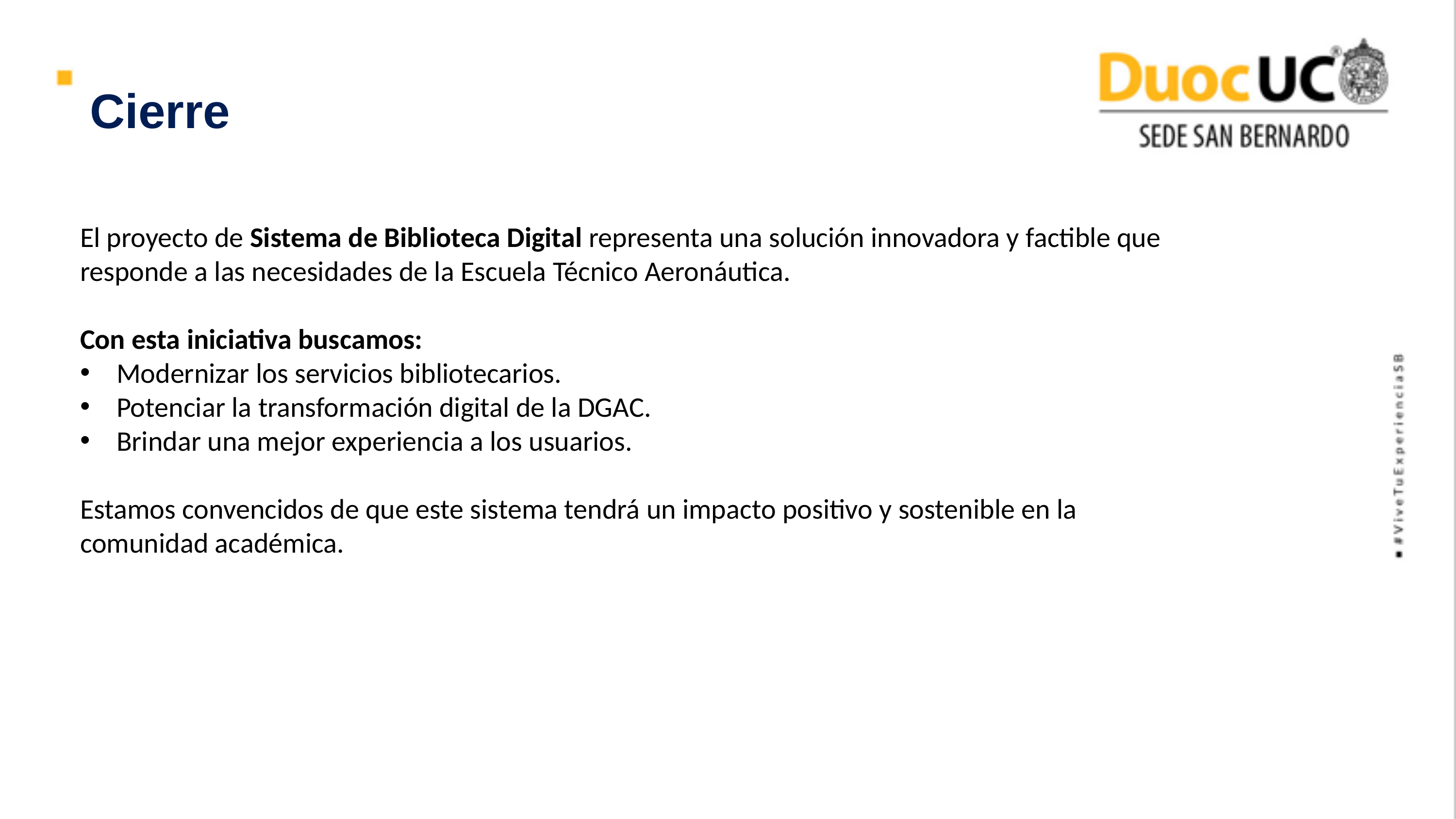

Cierre
El proyecto de Sistema de Biblioteca Digital representa una solución innovadora y factible que responde a las necesidades de la Escuela Técnico Aeronáutica.

Con esta iniciativa buscamos:
Modernizar los servicios bibliotecarios.
Potenciar la transformación digital de la DGAC.
Brindar una mejor experiencia a los usuarios.

Estamos convencidos de que este sistema tendrá un impacto positivo y sostenible en la comunidad académica.